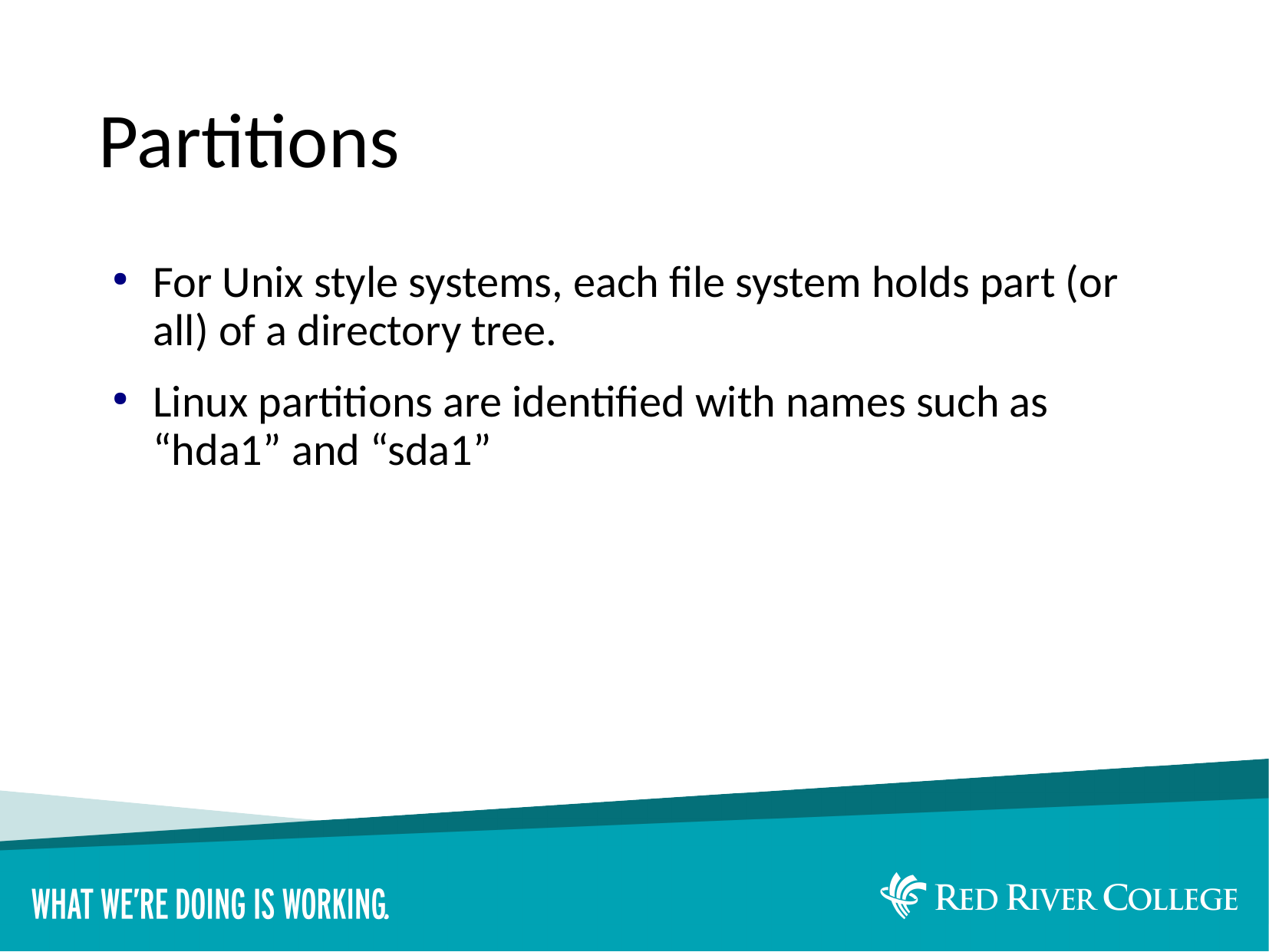

# Partitions
For Unix style systems, each file system holds part (or all) of a directory tree.
Linux partitions are identified with names such as “hda1” and “sda1”